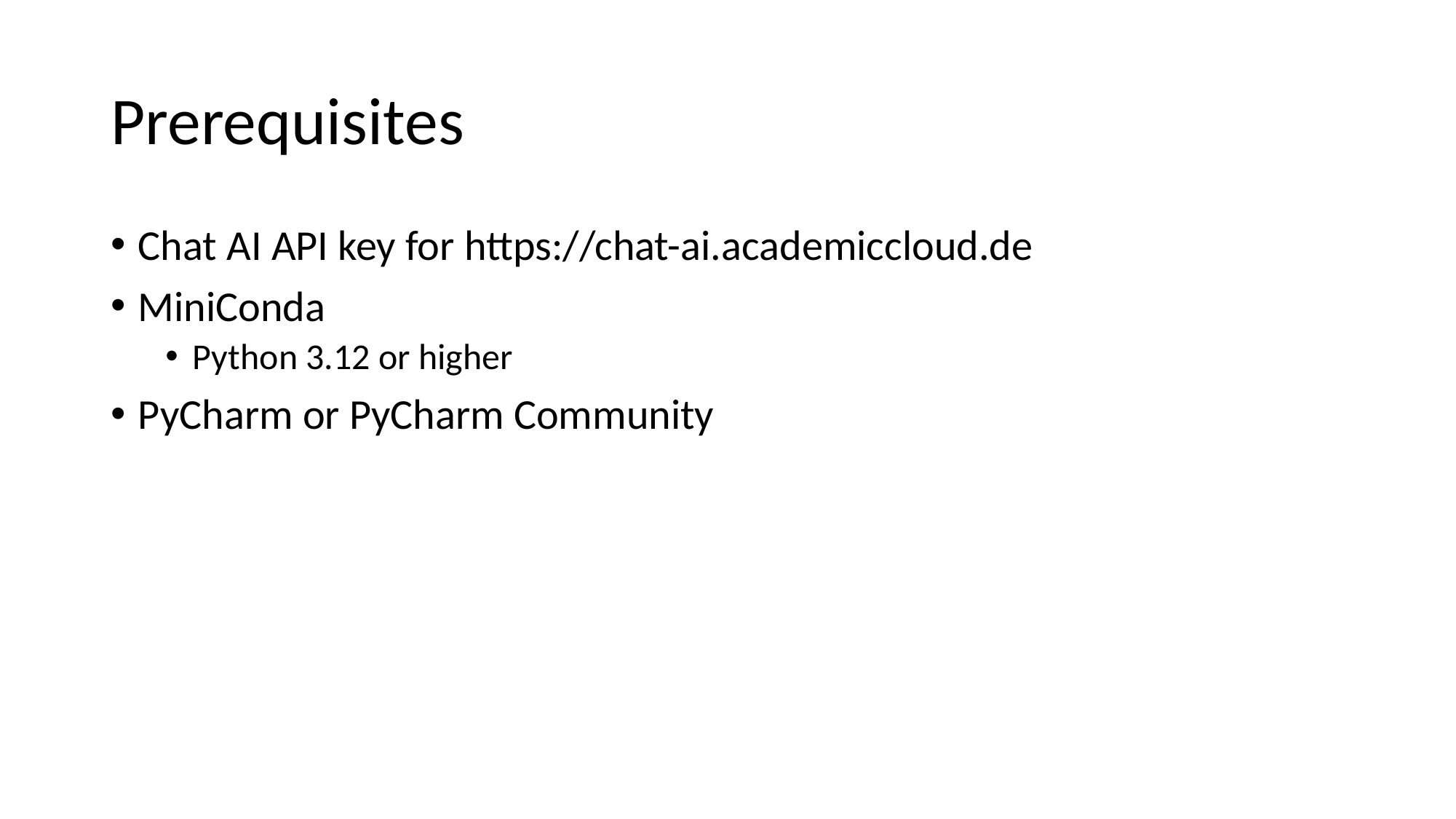

# Prerequisites
Chat AI API key for https://chat-ai.academiccloud.de
MiniConda
Python 3.12 or higher
PyCharm or PyCharm Community